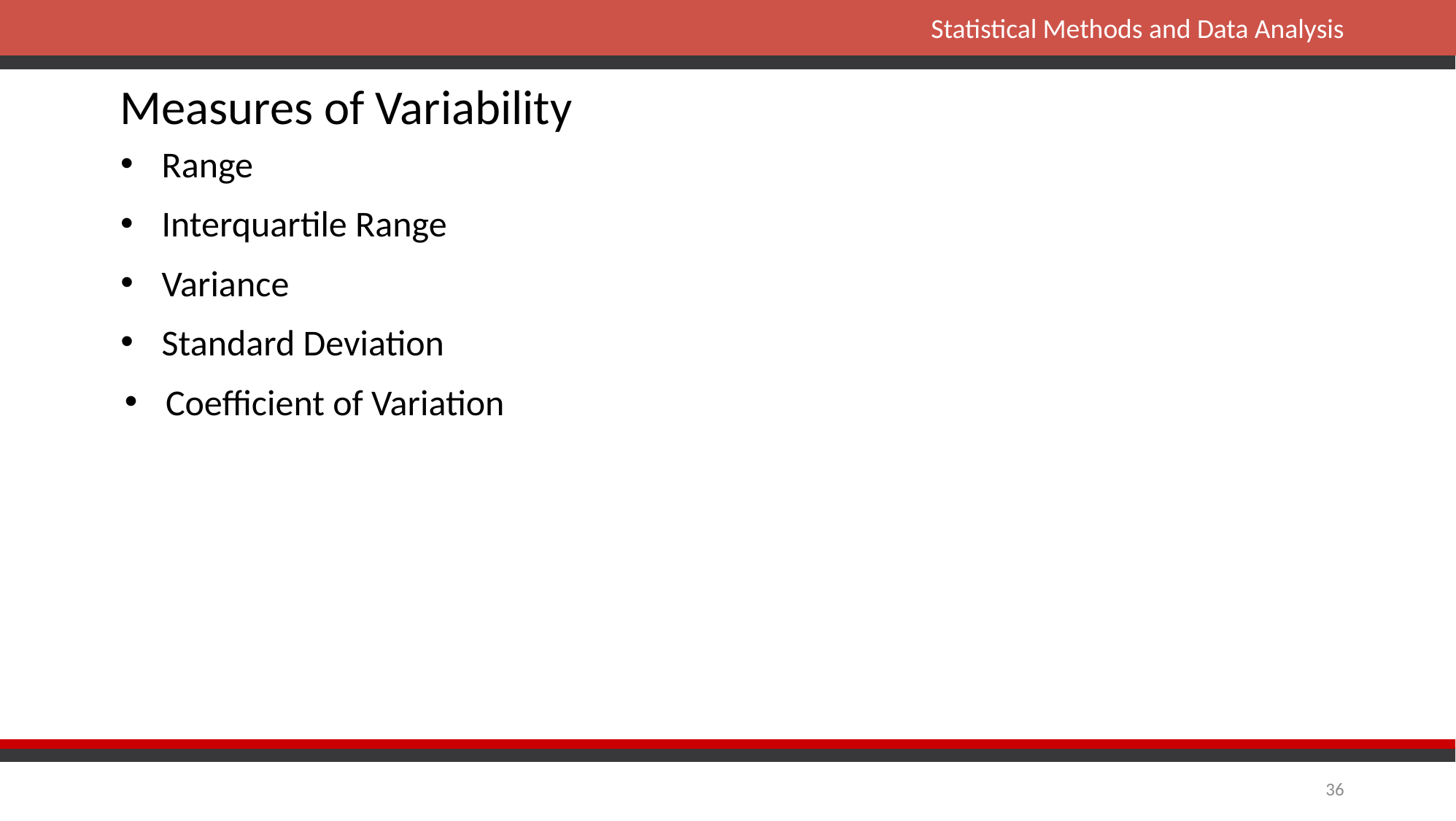

# Measures of Variability
Range
Interquartile Range
Variance
Standard Deviation
Coefficient of Variation
36